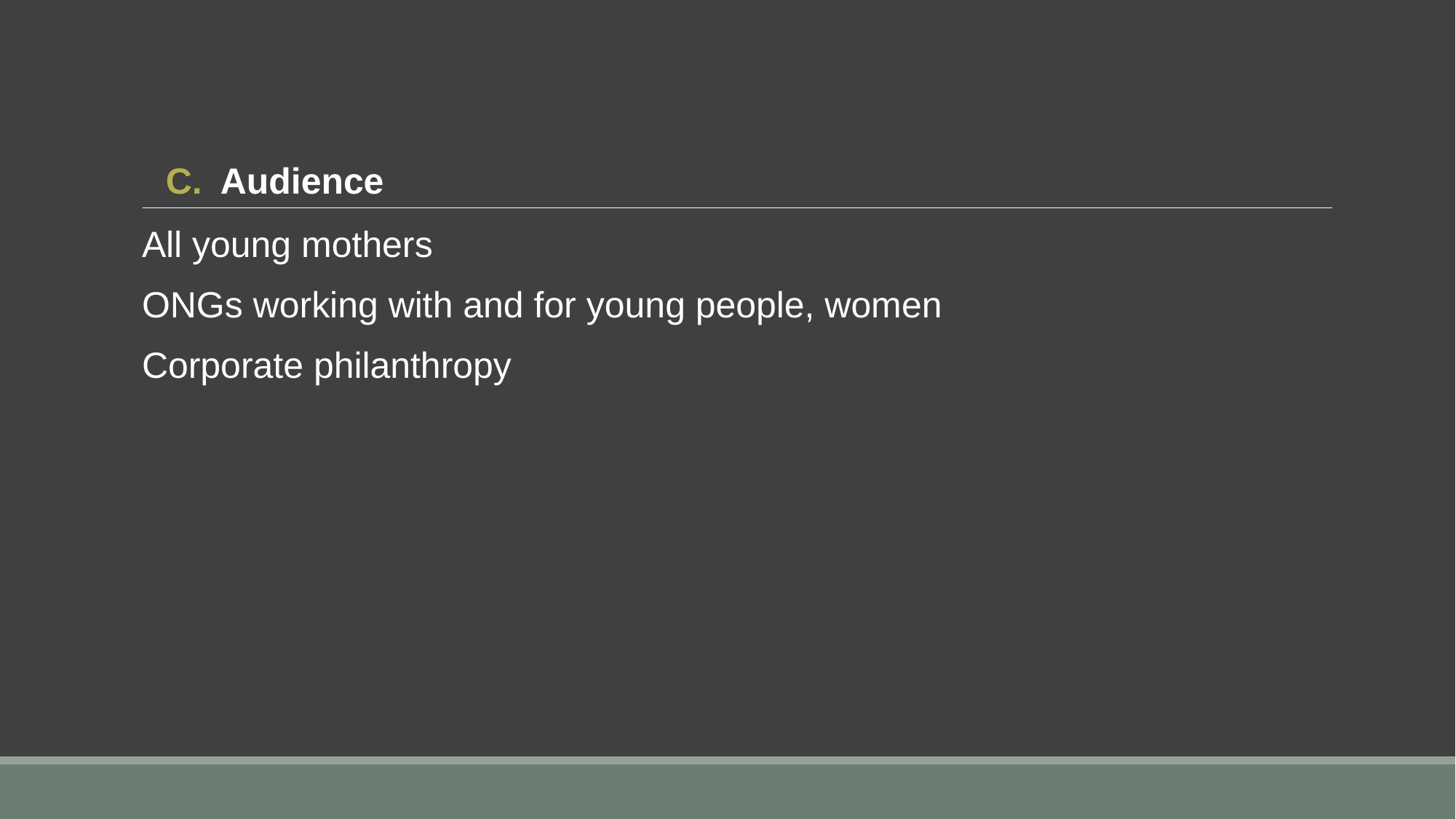

# Audience
All young mothers
ONGs working with and for young people, women
Corporate philanthropy